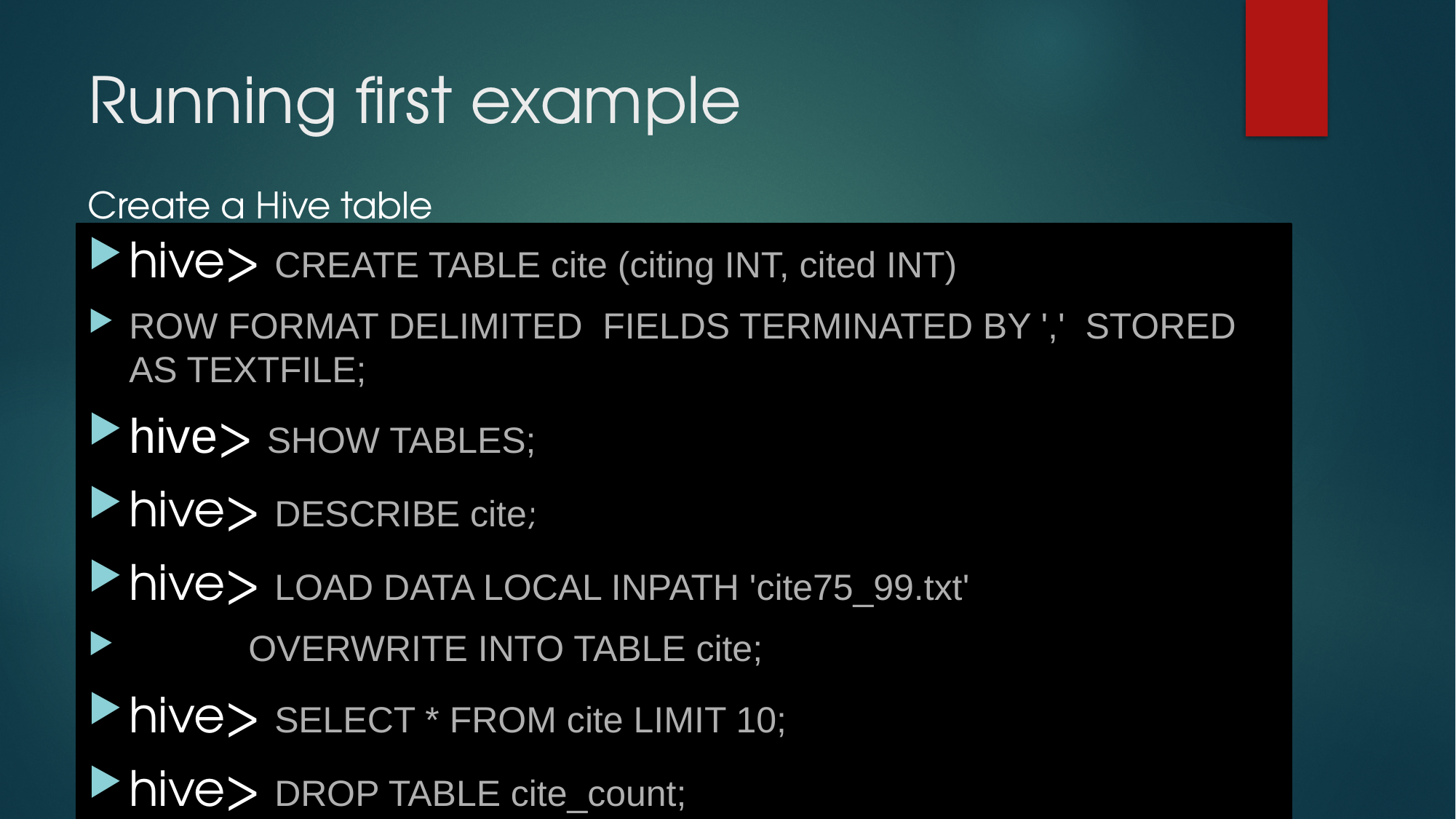

# Running first example
Create a Hive table

hive> CREATE TABLE cite (citing INT, cited INT)
ROW FORMAT DELIMITED  FIELDS TERMINATED BY ','  STORED AS TEXTFILE;
hive> SHOW TABLES;
hive> DESCRIBE cite;
hive> LOAD DATA LOCAL INPATH 'cite75_99.txt'
	 OVERWRITE INTO TABLE cite;
hive> SELECT * FROM cite LIMIT 10;
hive> DROP TABLE cite_count;